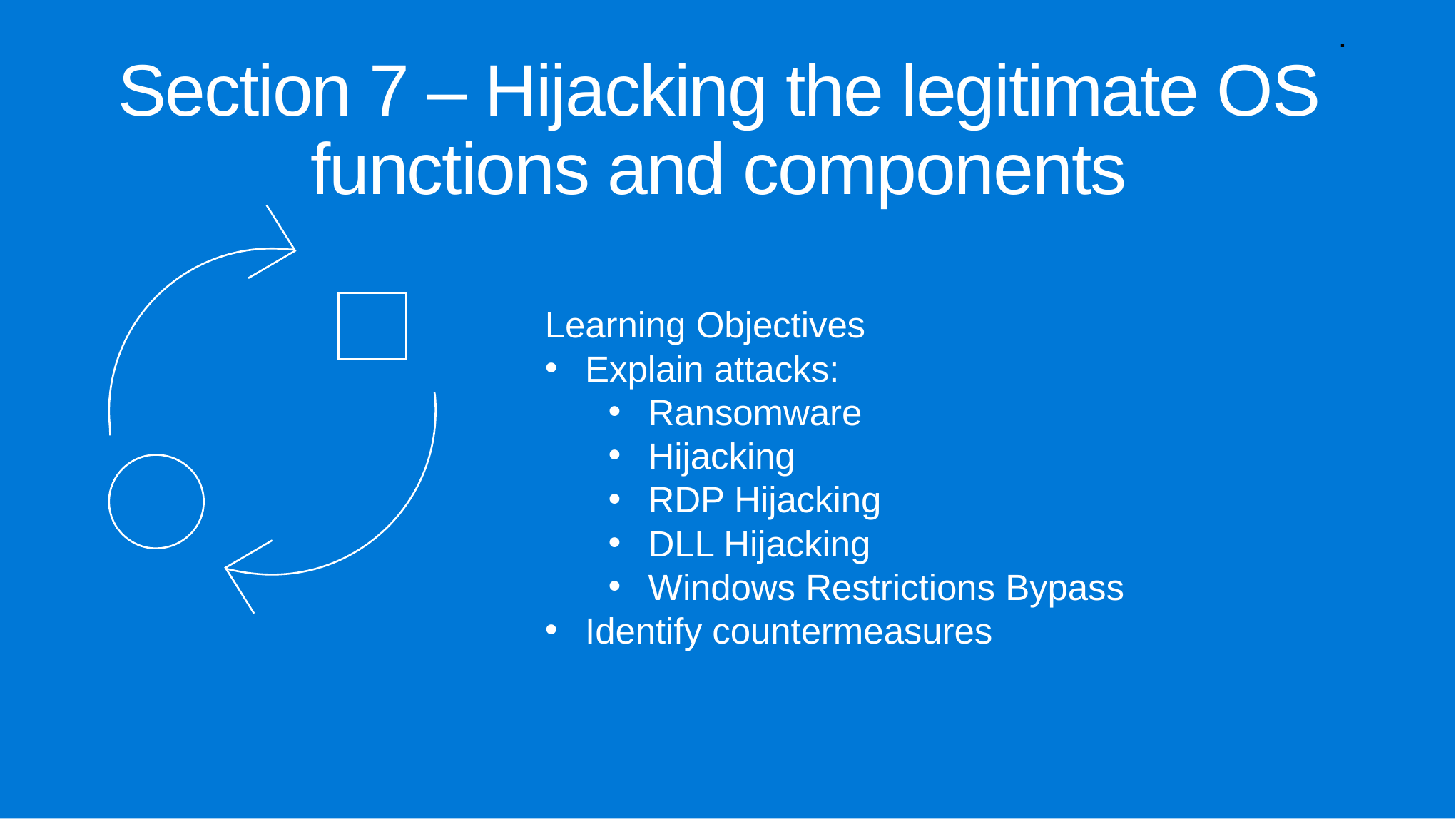

.
Section 7 – Hijacking the legitimate OS  functions and components

Learning Objectives
Explain attacks:
Ransomware
Hijacking
RDP Hijacking
DLL Hijacking
Windows Restrictions Bypass
Identify countermeasures